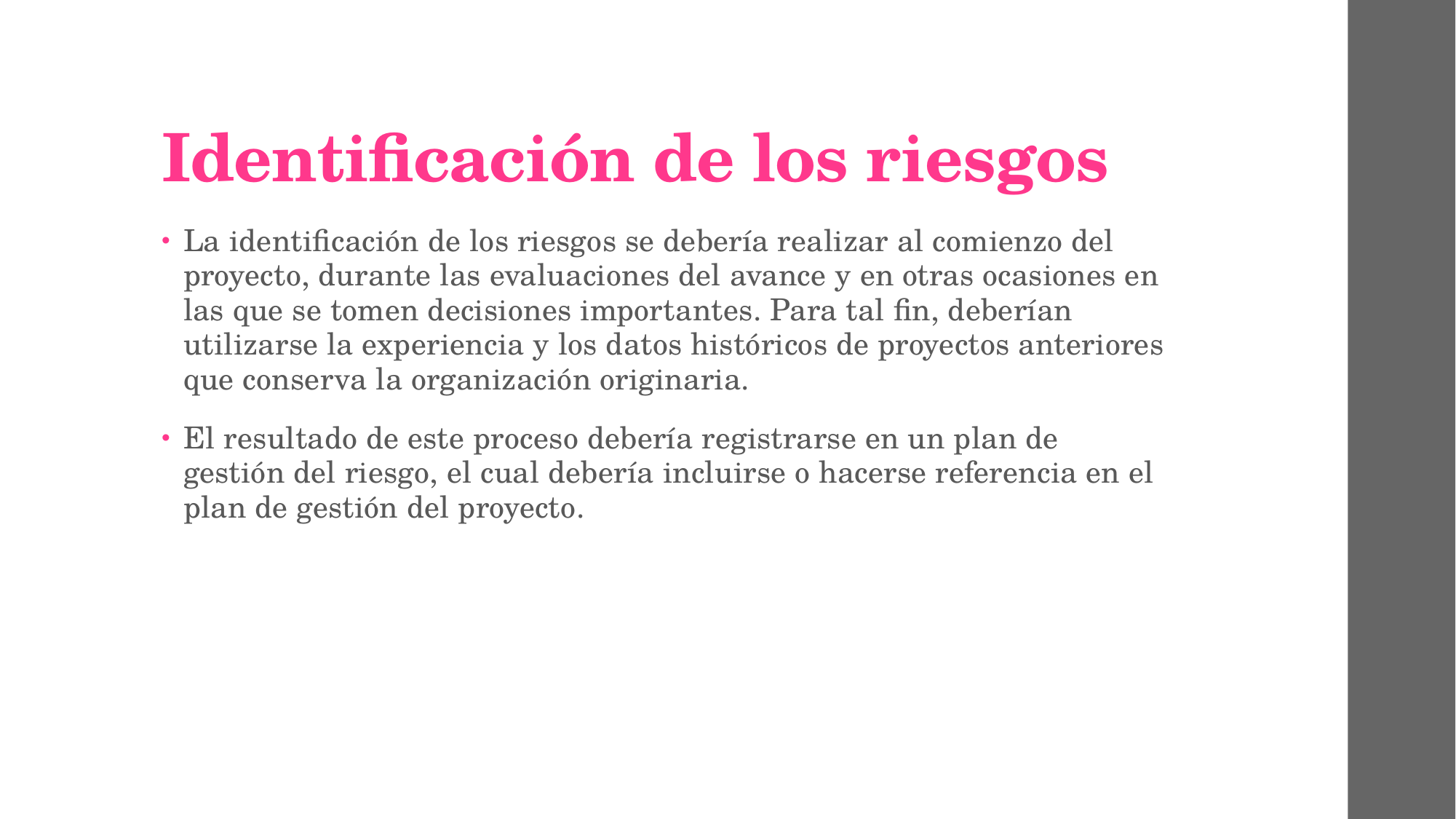

# Identificación de los riesgos
La identificación de los riesgos se debería realizar al comienzo del proyecto, durante las evaluaciones del avance y en otras ocasiones en las que se tomen decisiones importantes. Para tal fin, deberían utilizarse la experiencia y los datos históricos de proyectos anteriores que conserva la organización originaria.
El resultado de este proceso debería registrarse en un plan de gestión del riesgo, el cual debería incluirse o hacerse referencia en el plan de gestión del proyecto.